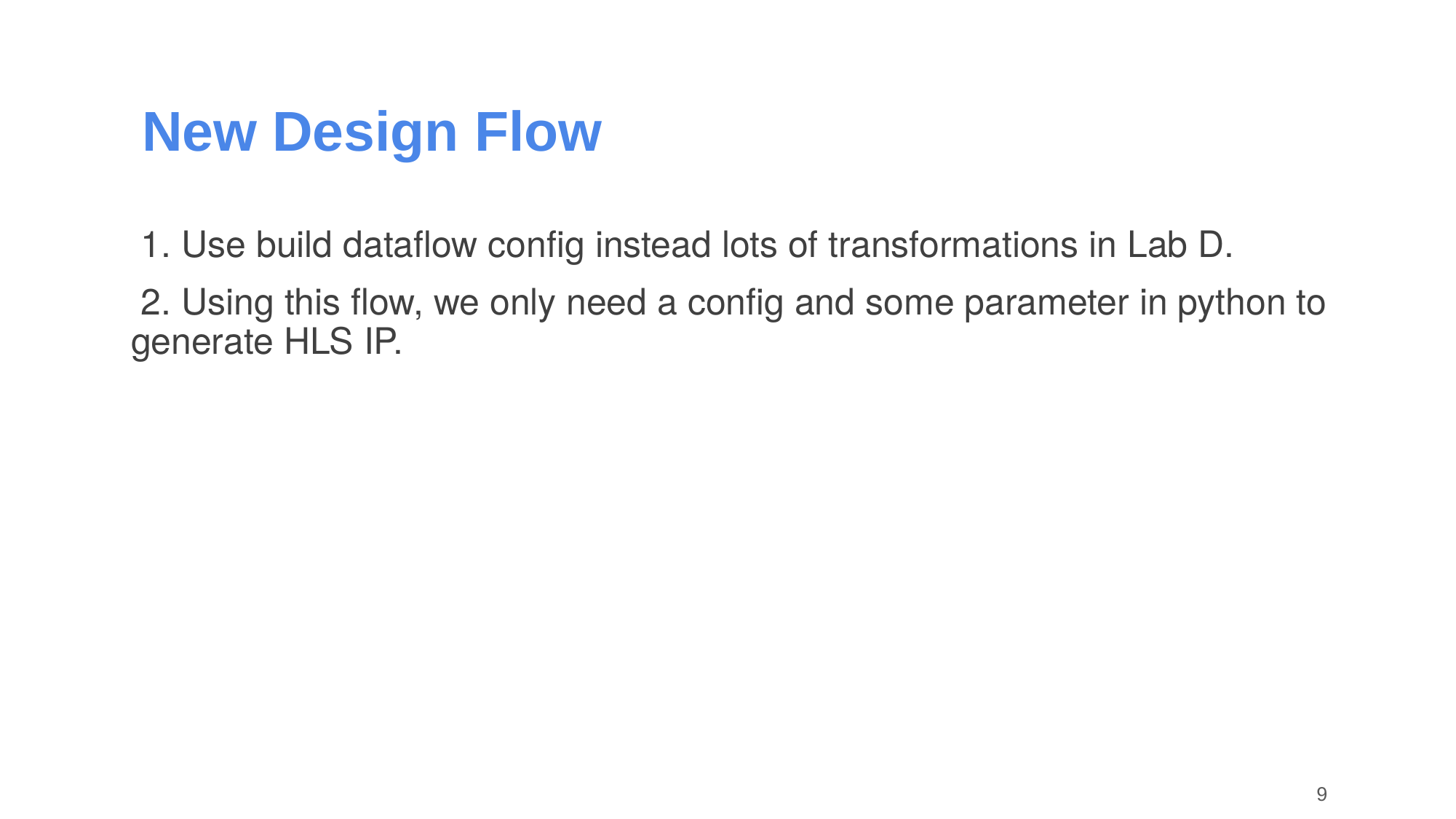

# New Design Flow
 1. Use build dataflow config instead lots of transformations in Lab D.
 2. Using this flow, we only need a config and some parameter in python to generate HLS IP.

9